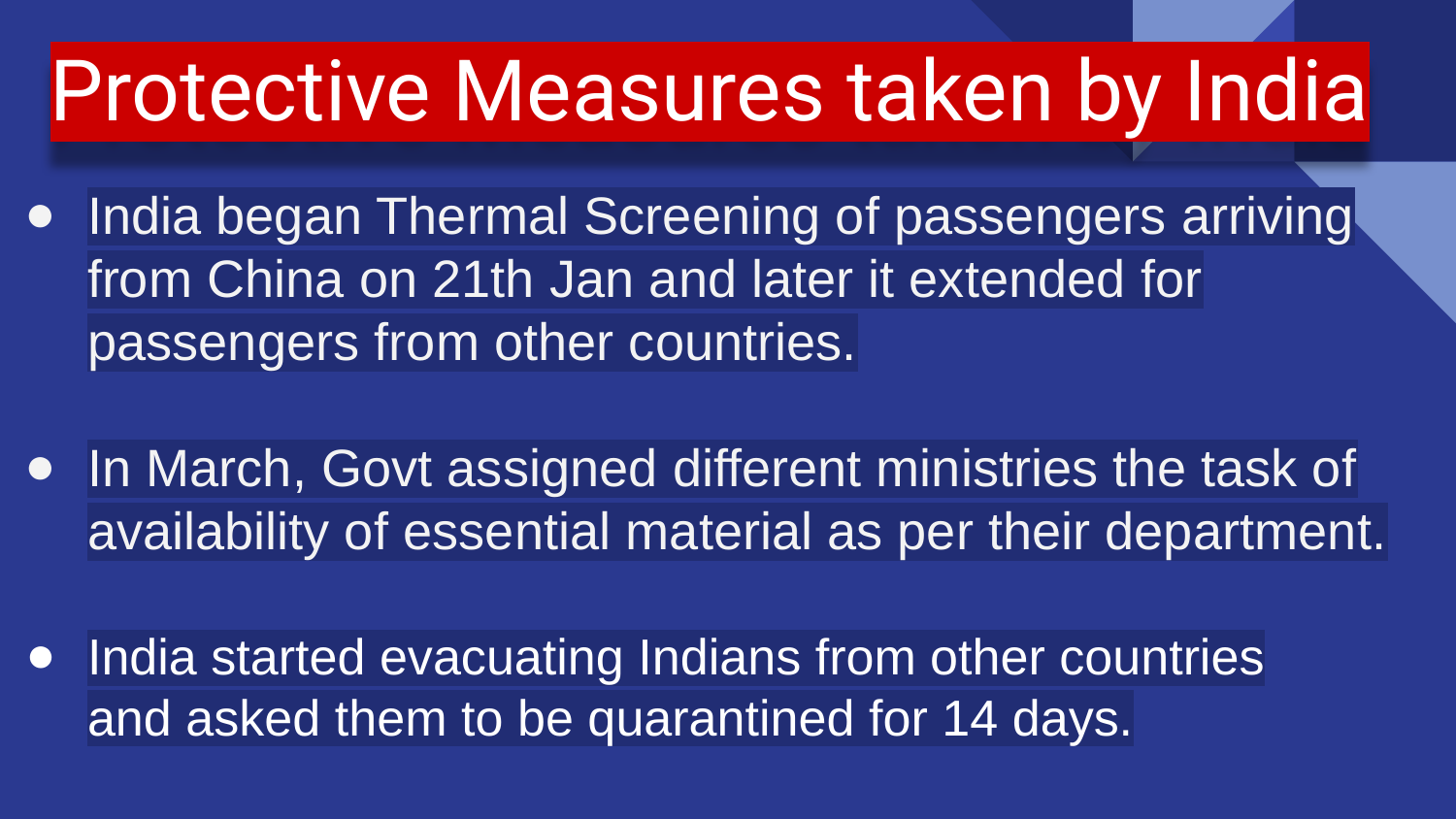

# Protective Measures taken by India
India began Thermal Screening of passengers arriving from China on 21th Jan and later it extended for passengers from other countries.

In March, Govt assigned different ministries the task of availability of essential material as per their department.
India started evacuating Indians from other countries and asked them to be quarantined for 14 days.